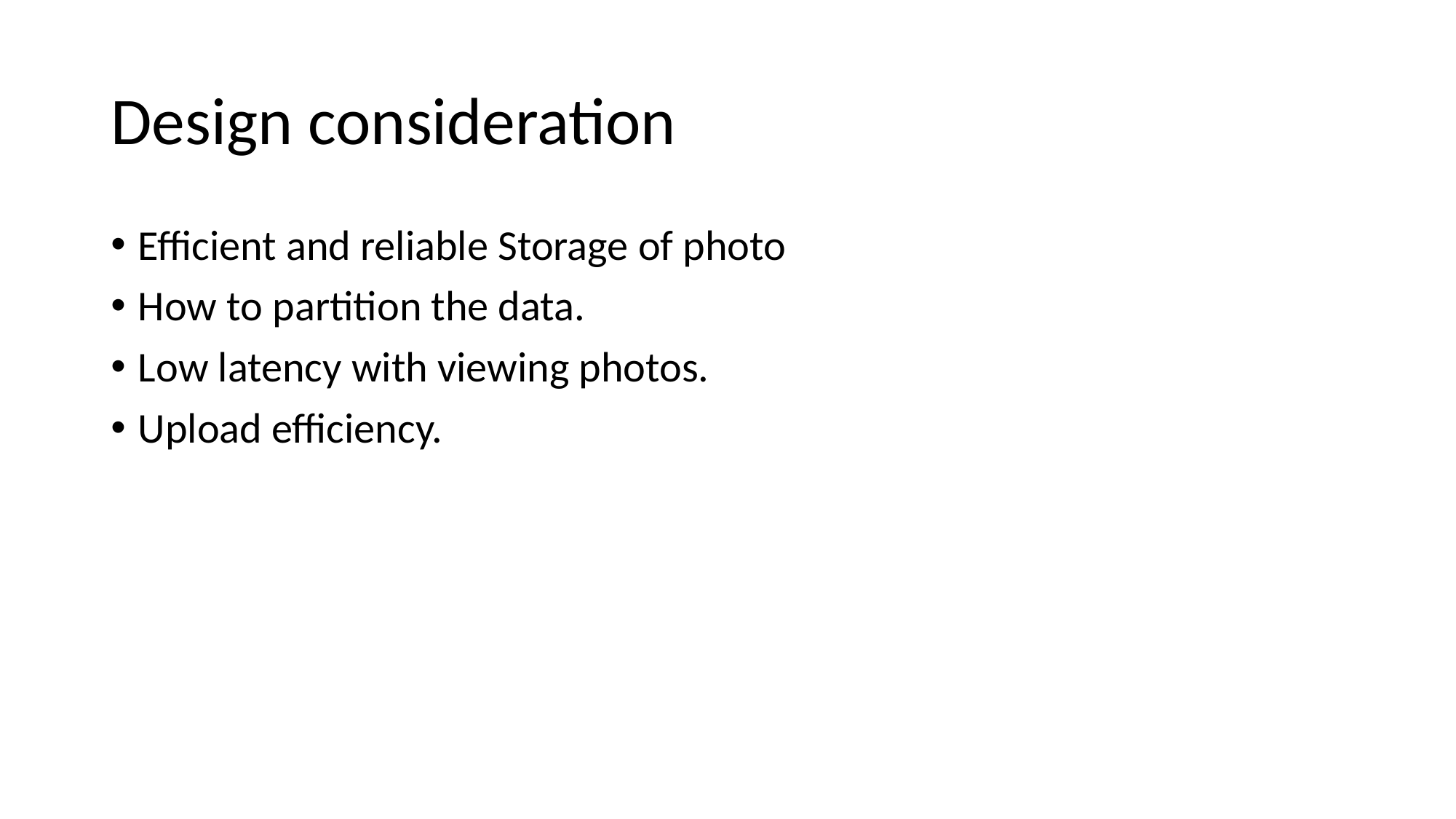

# Design consideration
Efficient and reliable Storage of photo
How to partition the data.
Low latency with viewing photos.
Upload efficiency.